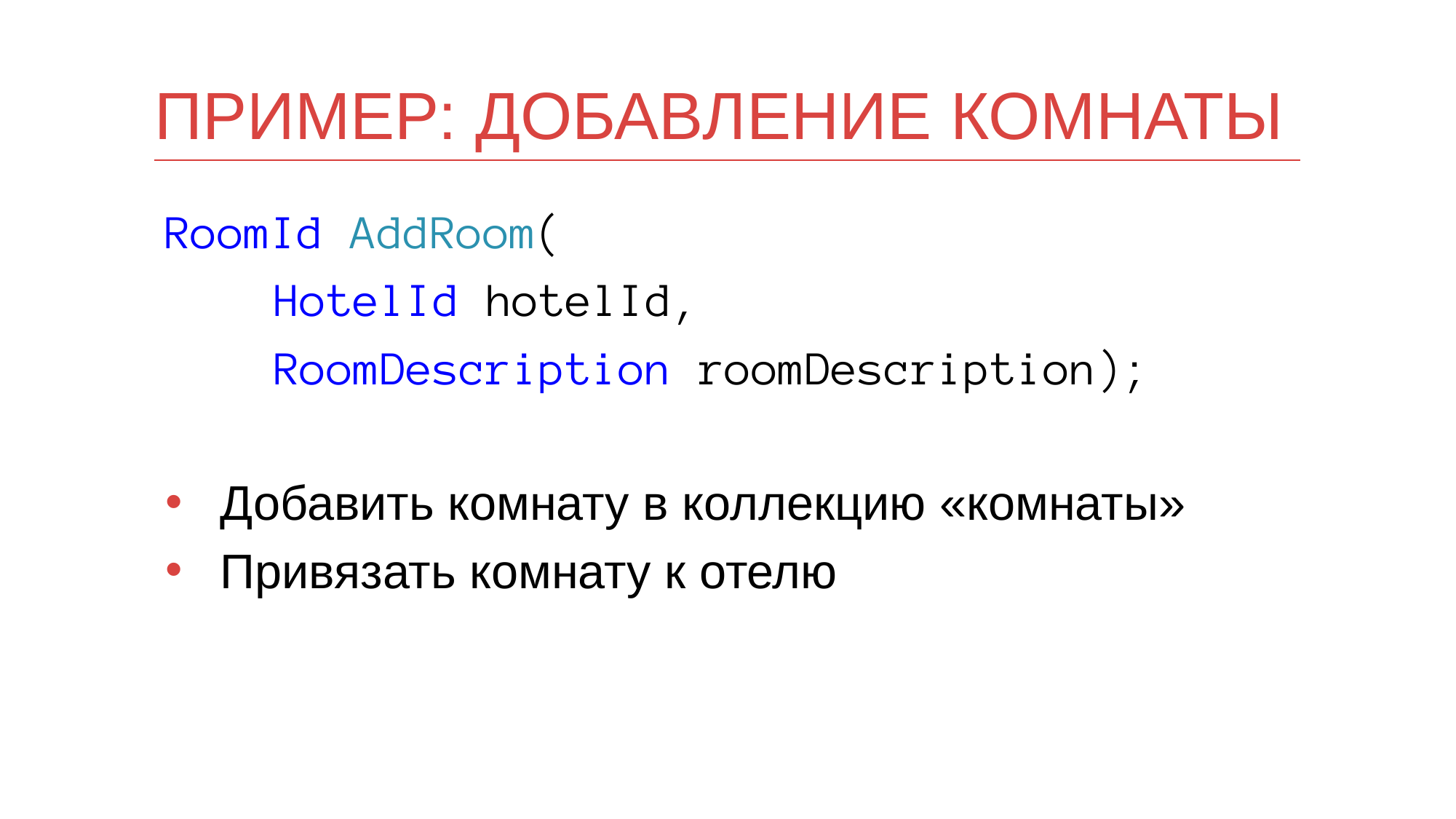

# пРИМЕР: Добавление комнаты
RoomId AddRoom(
	HotelId hotelId,
	RoomDescription roomDescription);

Добавить комнату в коллекцию «комнаты»
Привязать комнату к отелю